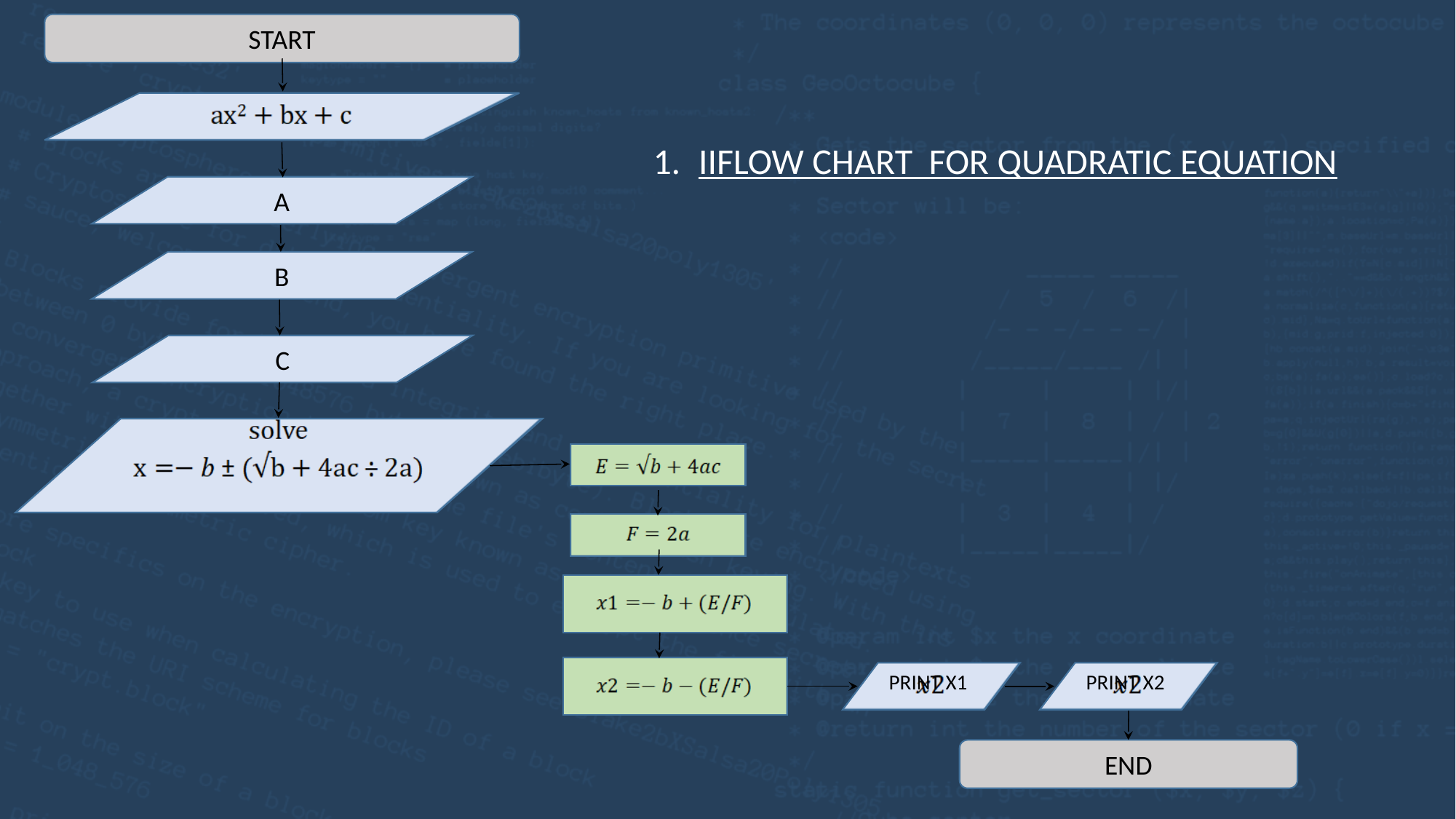

START

IIFLOW CHART  FOR QUADRATIC EQUATION
A
B
C

PRINT X2
PRINT X1
END